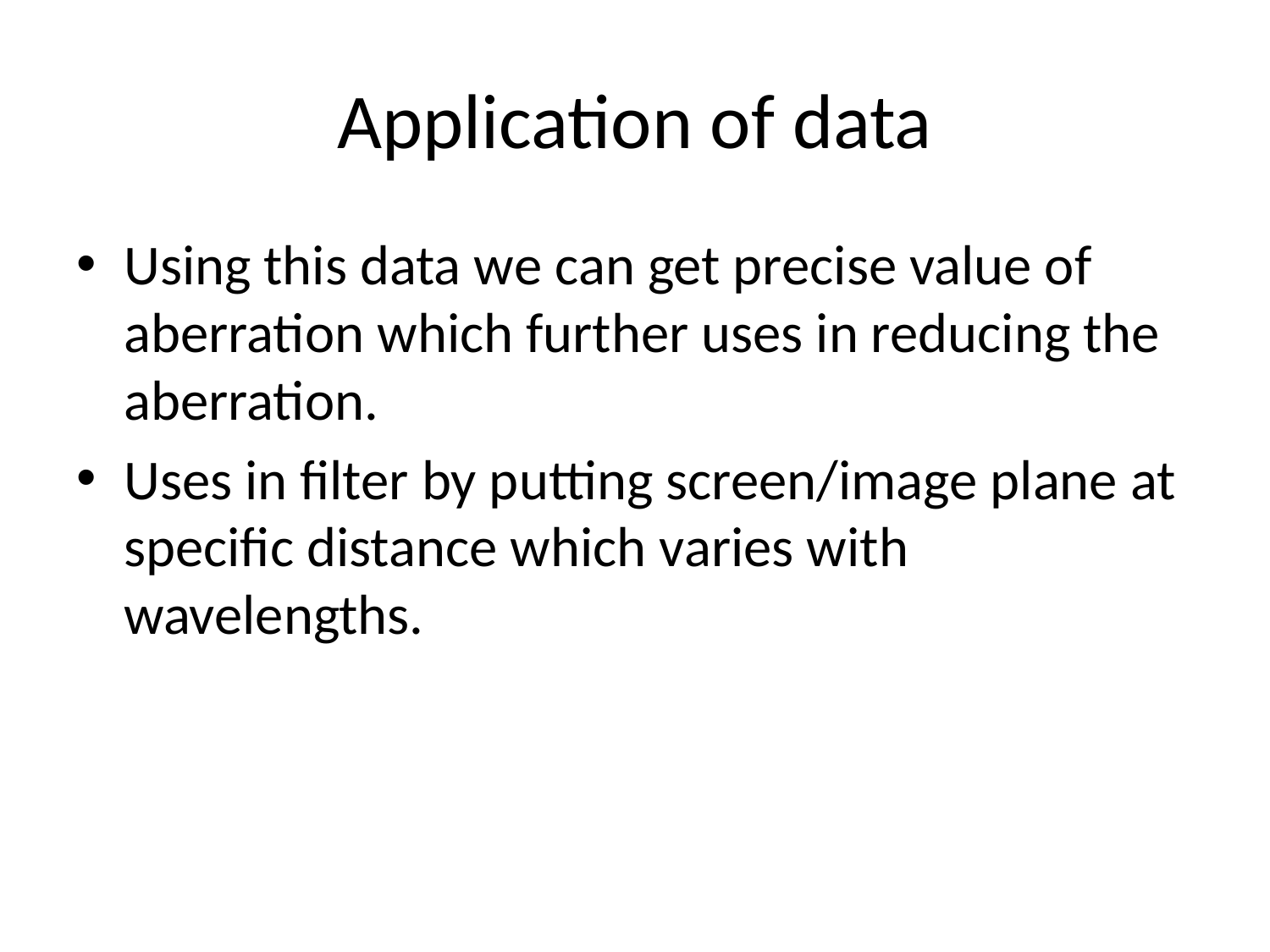

# Application of data
Using this data we can get precise value of aberration which further uses in reducing the aberration.
Uses in filter by putting screen/image plane at specific distance which varies with wavelengths.